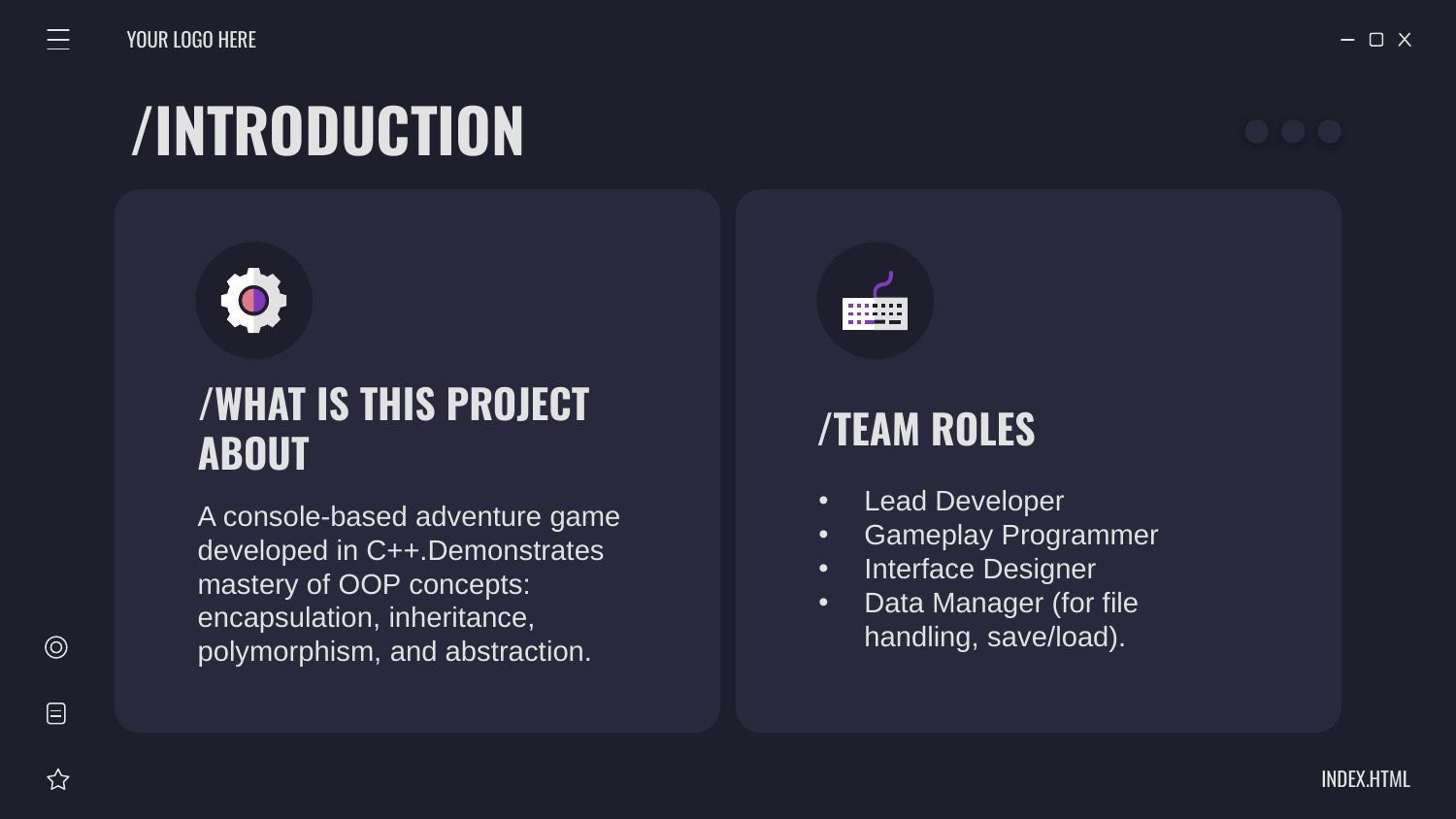

YOUR LOGO HERE

# /INTRODUCTION

/WHAT IS THIS PROJECT ABOUT
/TEAM ROLES
Lead Developer
Gameplay Programmer
Interface Designer
Data Manager (for file handling, save/load).
A console-based adventure game developed in C++.Demonstrates mastery of OOP concepts: encapsulation, inheritance, polymorphism, and abstraction.

INDEX.HTML